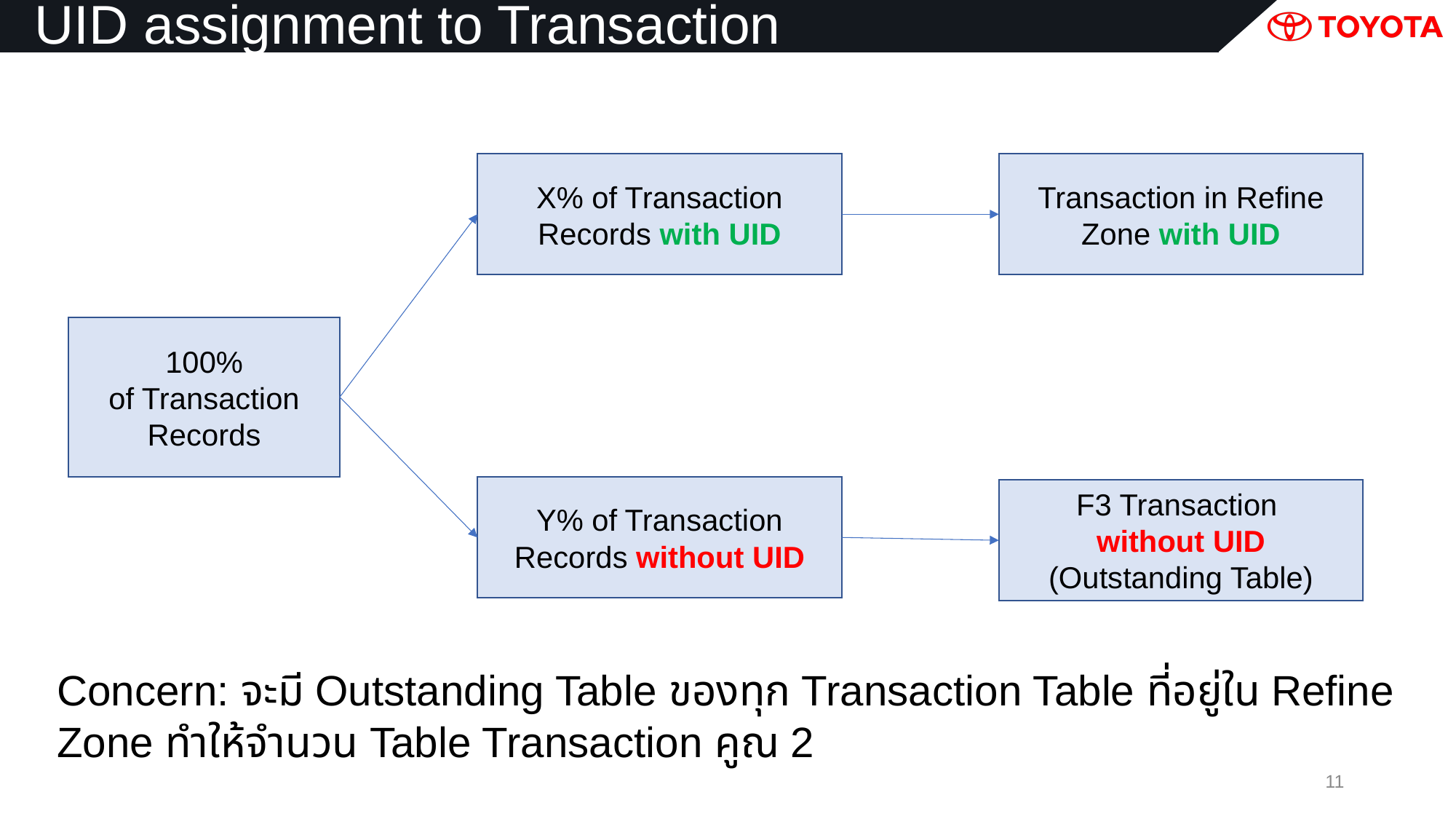

# UID assignment to Transaction
X% of Transaction Records with UID
Transaction in Refine Zone with UID
100%
of Transaction Records
Y% of Transaction Records without UID
F3 Transaction
without UID
(Outstanding Table)
Concern: จะมี Outstanding Table ของทุก Transaction Table ที่อยู่ใน Refine Zone ทำให้จำนวน Table Transaction คูณ 2
11